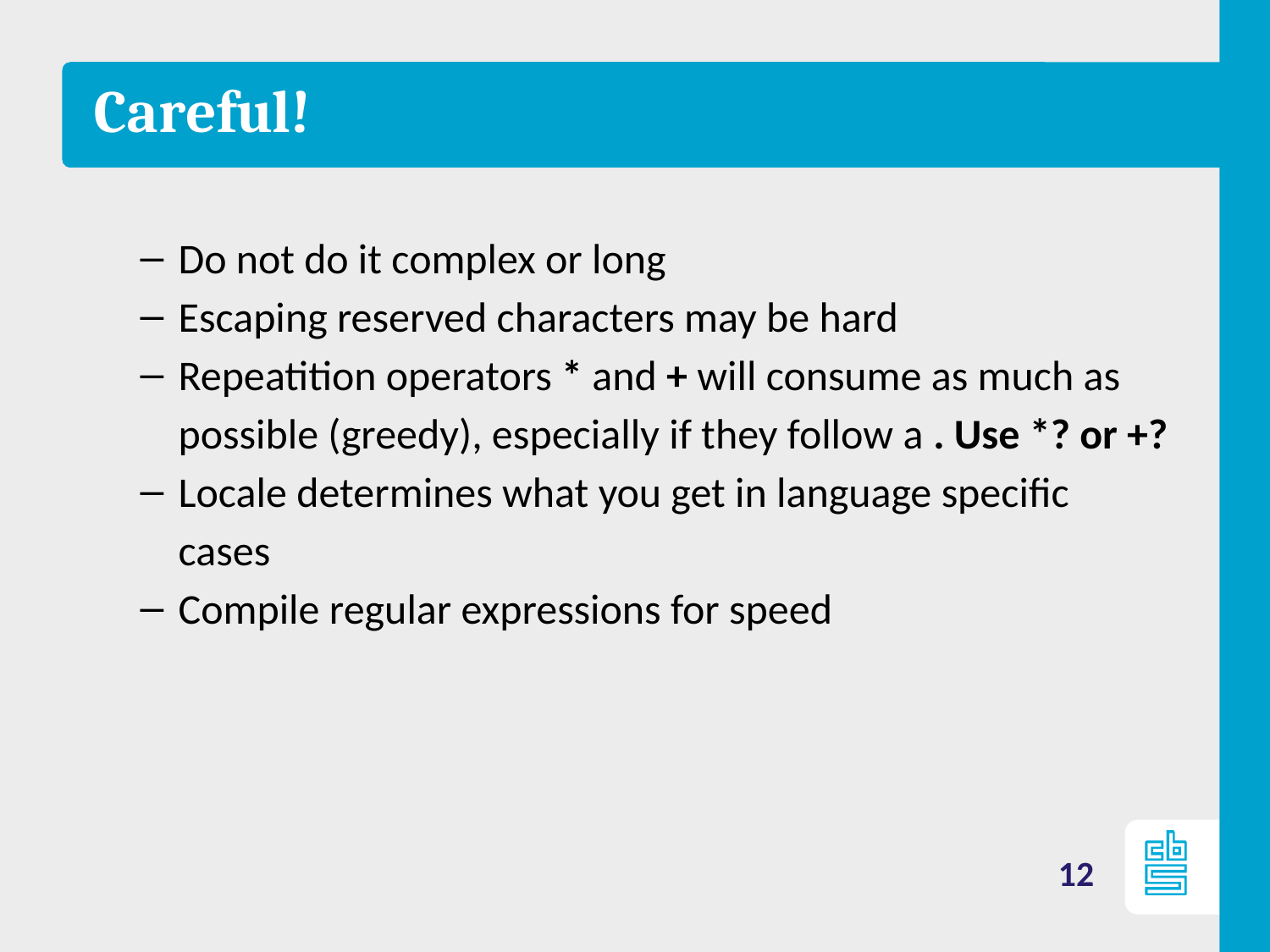

# Careful!
Do not do it complex or long
Escaping reserved characters may be hard
Repeatition operators * and + will consume as much as possible (greedy), especially if they follow a . Use *? or +?
Locale determines what you get in language specific cases
Compile regular expressions for speed
12